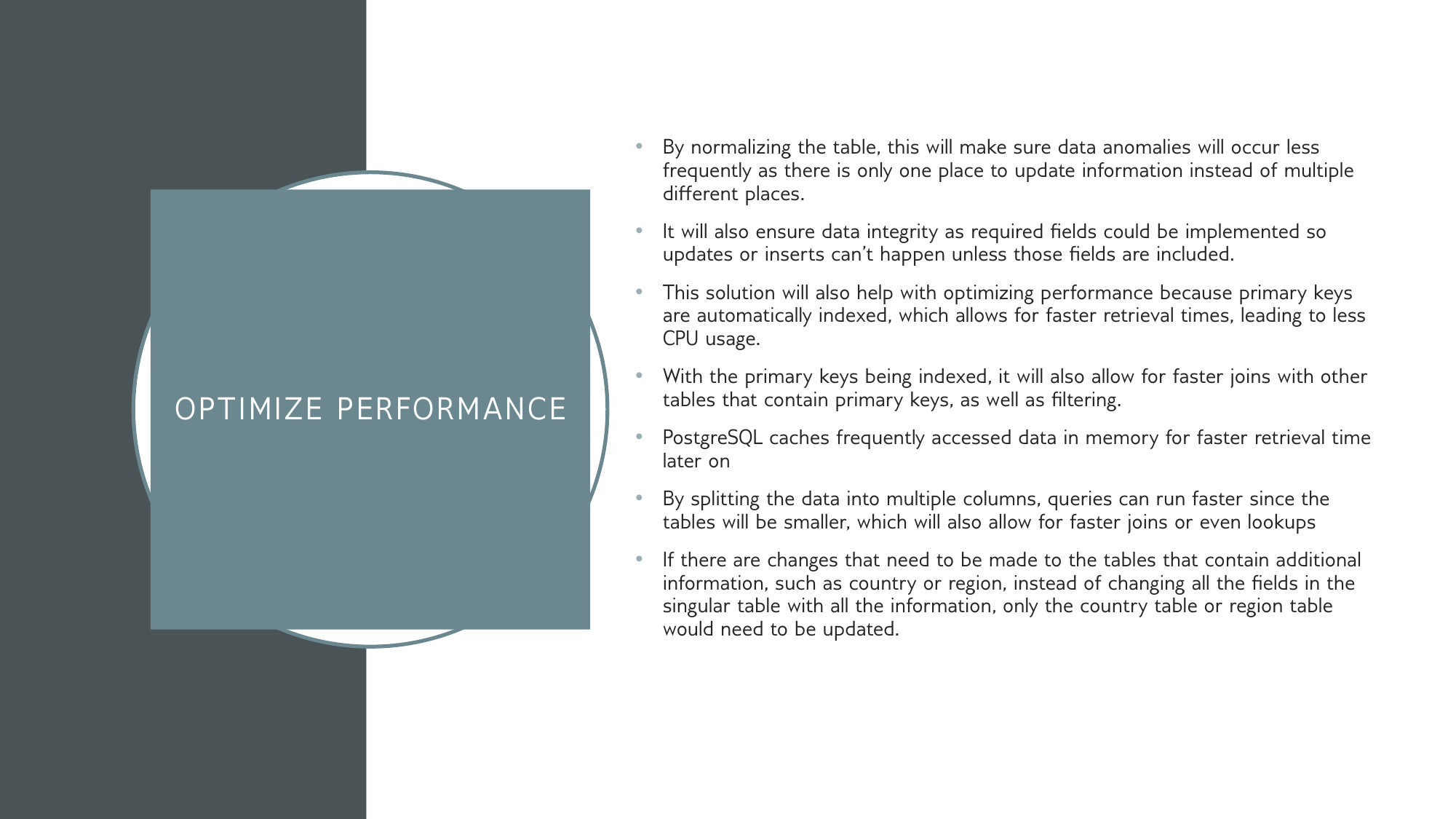

By normalizing the table, this will make sure data anomalies will occur less frequently as there is only one place to update information instead of multiple different places.
It will also ensure data integrity as required fields could be implemented so updates or inserts can’t happen unless those fields are included.
This solution will also help with optimizing performance because primary keys are automatically indexed, which allows for faster retrieval times, leading to less CPU usage.
With the primary keys being indexed, it will also allow for faster joins with other tables that contain primary keys, as well as filtering.
PostgreSQL caches frequently accessed data in memory for faster retrieval time later on
By splitting the data into multiple columns, queries can run faster since the tables will be smaller, which will also allow for faster joins or even lookups
If there are changes that need to be made to the tables that contain additional information, such as country or region, instead of changing all the fields in the singular table with all the information, only the country table or region table would need to be updated.

# Optimize Performance